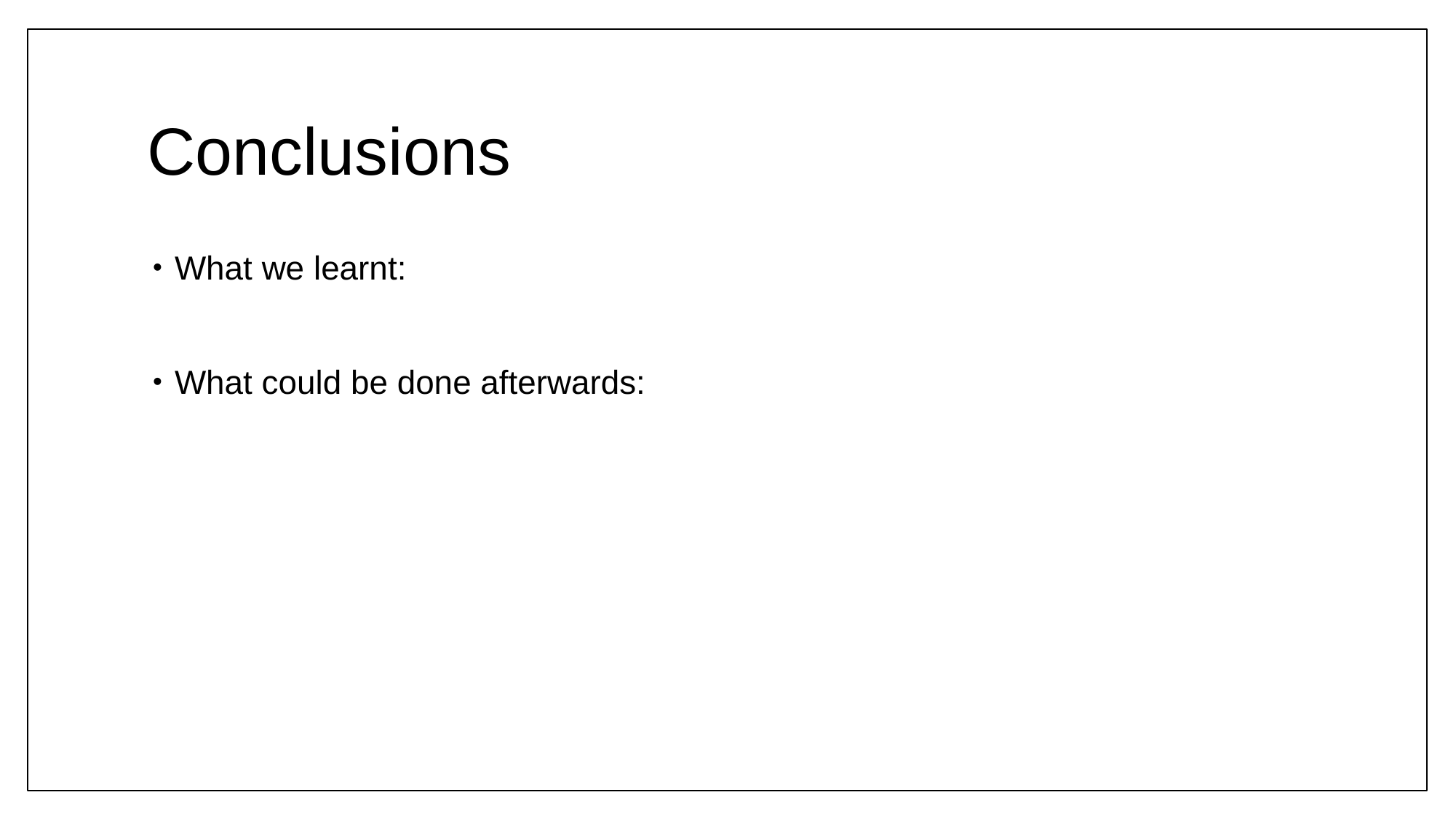

# Conclusions
What we learnt:

What could be done afterwards: